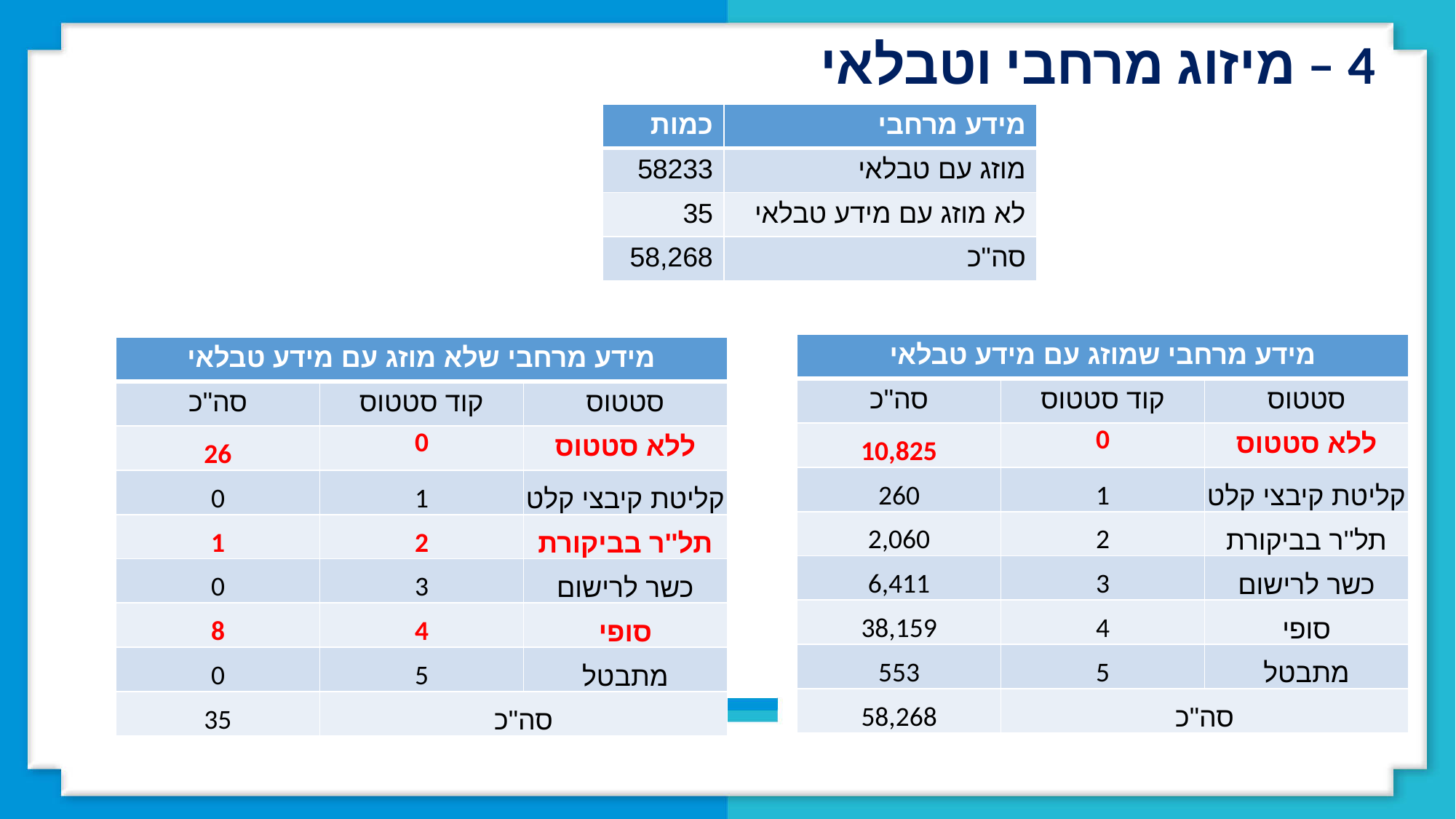

4 – מיזוג מרחבי וטבלאי
| כמות | מידע מרחבי |
| --- | --- |
| 58233 | מוזג עם טבלאי |
| 35 | לא מוזג עם מידע טבלאי |
| 58,268 | סה"כ |
| מידע מרחבי שמוזג עם מידע טבלאי |  |  |
| --- | --- | --- |
| סה"כ | קוד סטטוס | סטטוס |
| 10,825 | 0 | ללא סטטוס |
| 260 | 1 | קליטת קיבצי קלט |
| 2,060 | 2 | תל''ר בביקורת |
| 6,411 | 3 | כשר לרישום |
| 38,159 | 4 | סופי |
| 553 | 5 | מתבטל |
| 58,268 | סה"כ |  |
| מידע מרחבי שלא מוזג עם מידע טבלאי |  |  |
| --- | --- | --- |
| סה"כ | קוד סטטוס | סטטוס |
| 26 | 0 | ללא סטטוס |
| 0 | 1 | קליטת קיבצי קלט |
| 1 | 2 | תל''ר בביקורת |
| 0 | 3 | כשר לרישום |
| 8 | 4 | סופי |
| 0 | 5 | מתבטל |
| 35 | סה"כ |  |